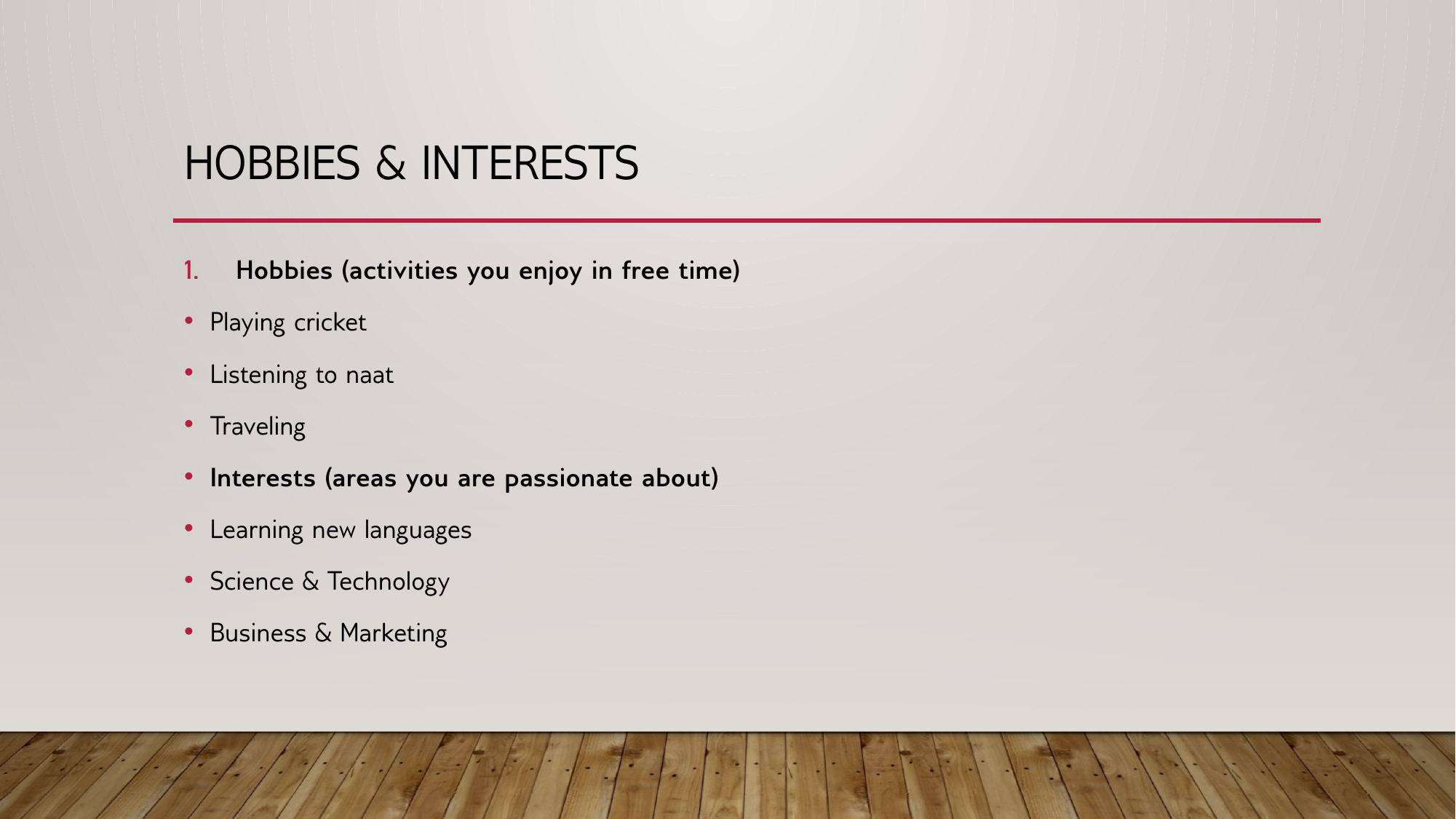

# HoBBIES & INTERESTS
Hobbies (activities you enjoy in free time)
Playing cricket
Listening to naat
Traveling
Interests (areas you are passionate about)
Learning new languages
Science & Technology
Business & Marketing